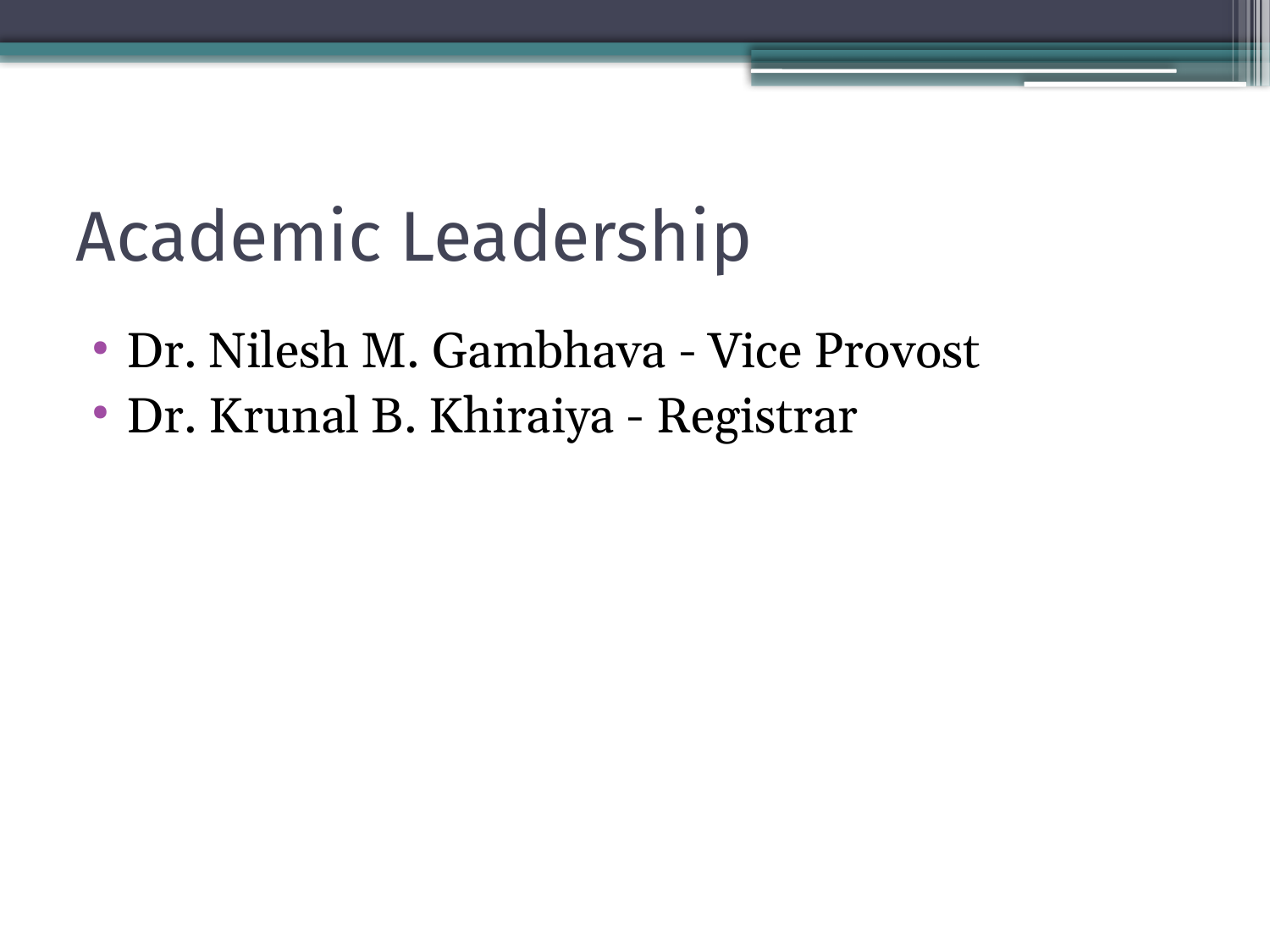

# Academic Leadership
Dr. Nilesh M. Gambhava - Vice Provost
Dr. Krunal B. Khiraiya - Registrar